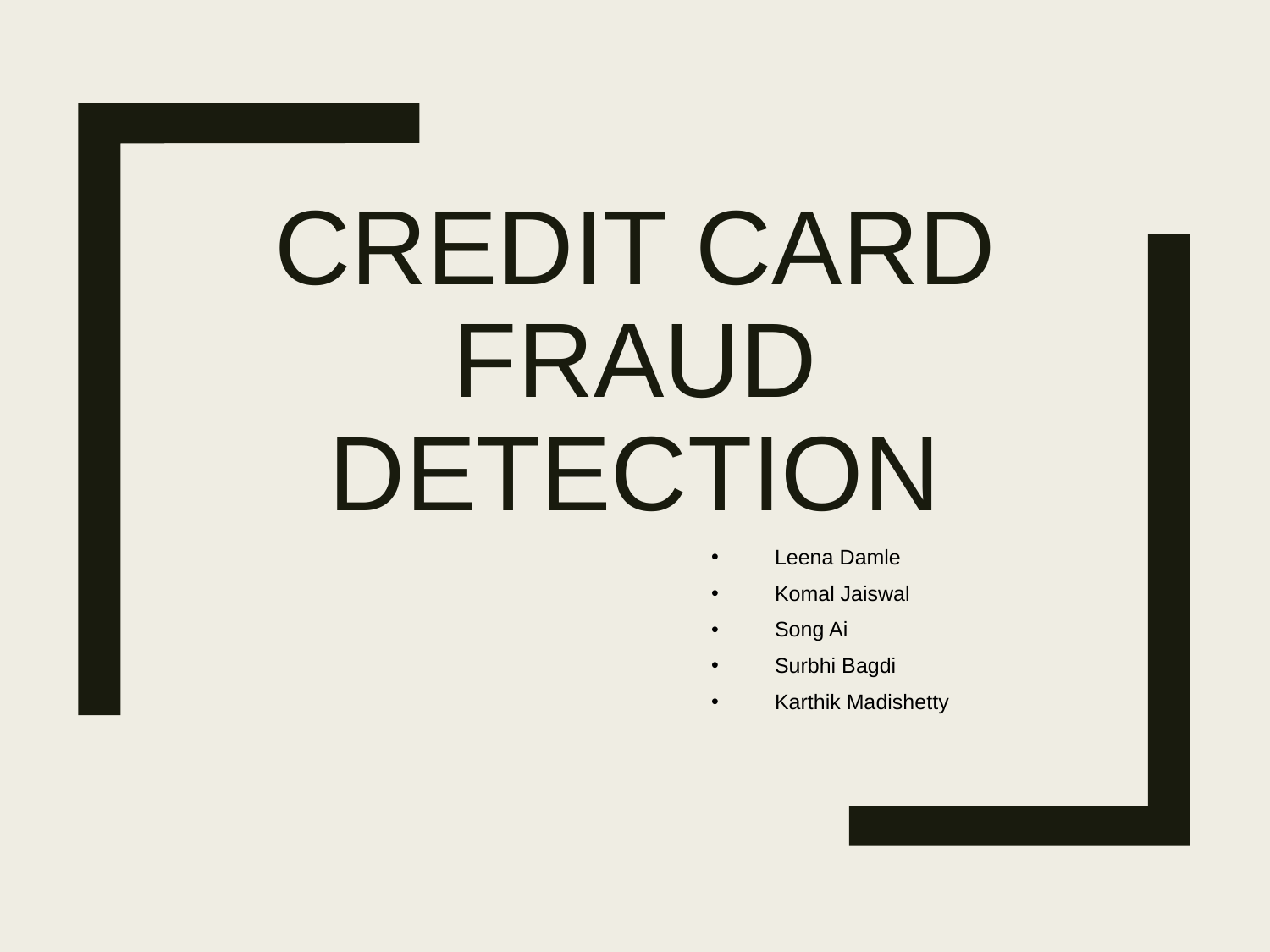

# Credit Card Fraud Detection
Leena Damle
Komal Jaiswal
Song Ai
Surbhi Bagdi
Karthik Madishetty